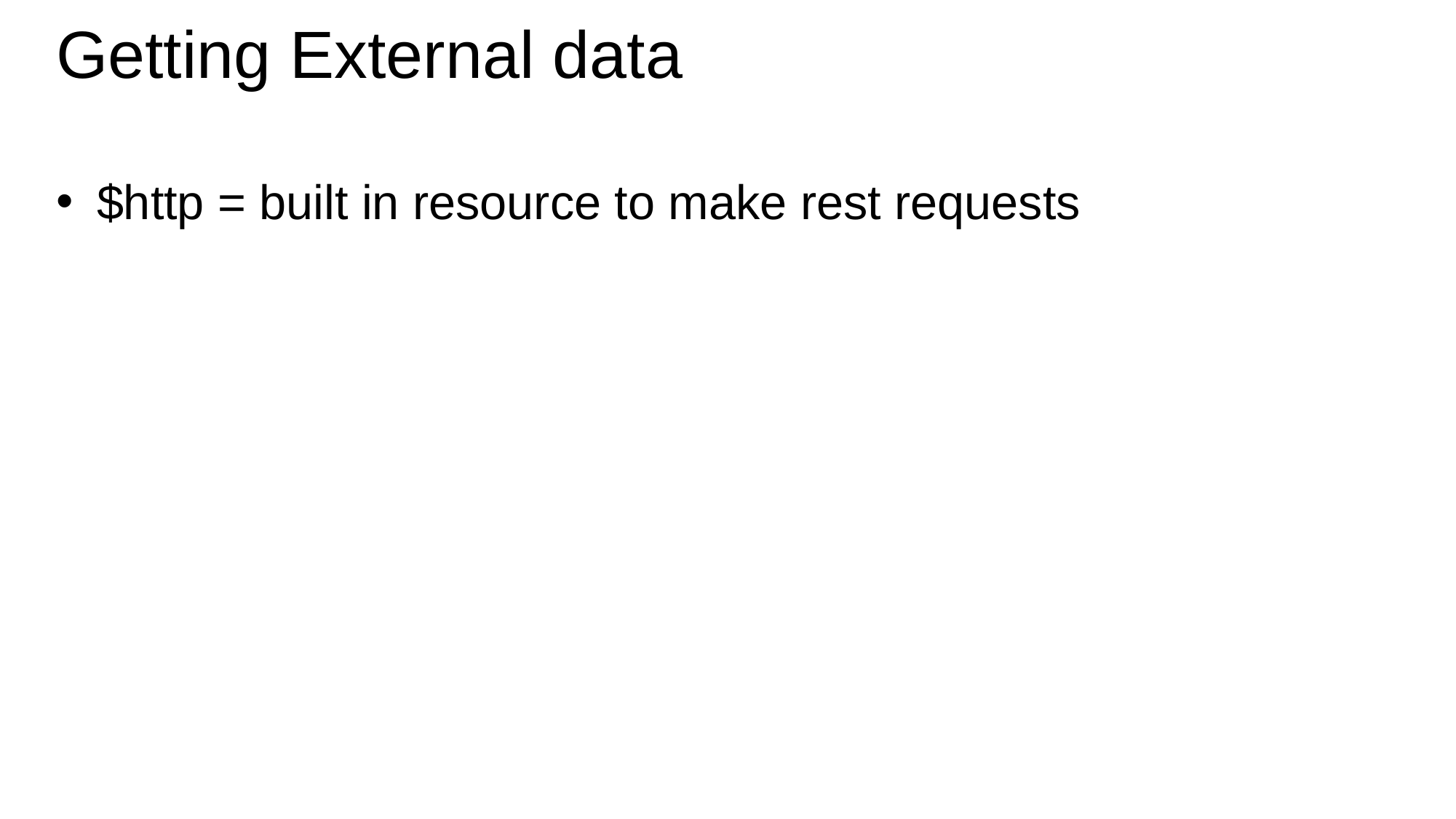

# Getting External data
$http = built in resource to make rest requests